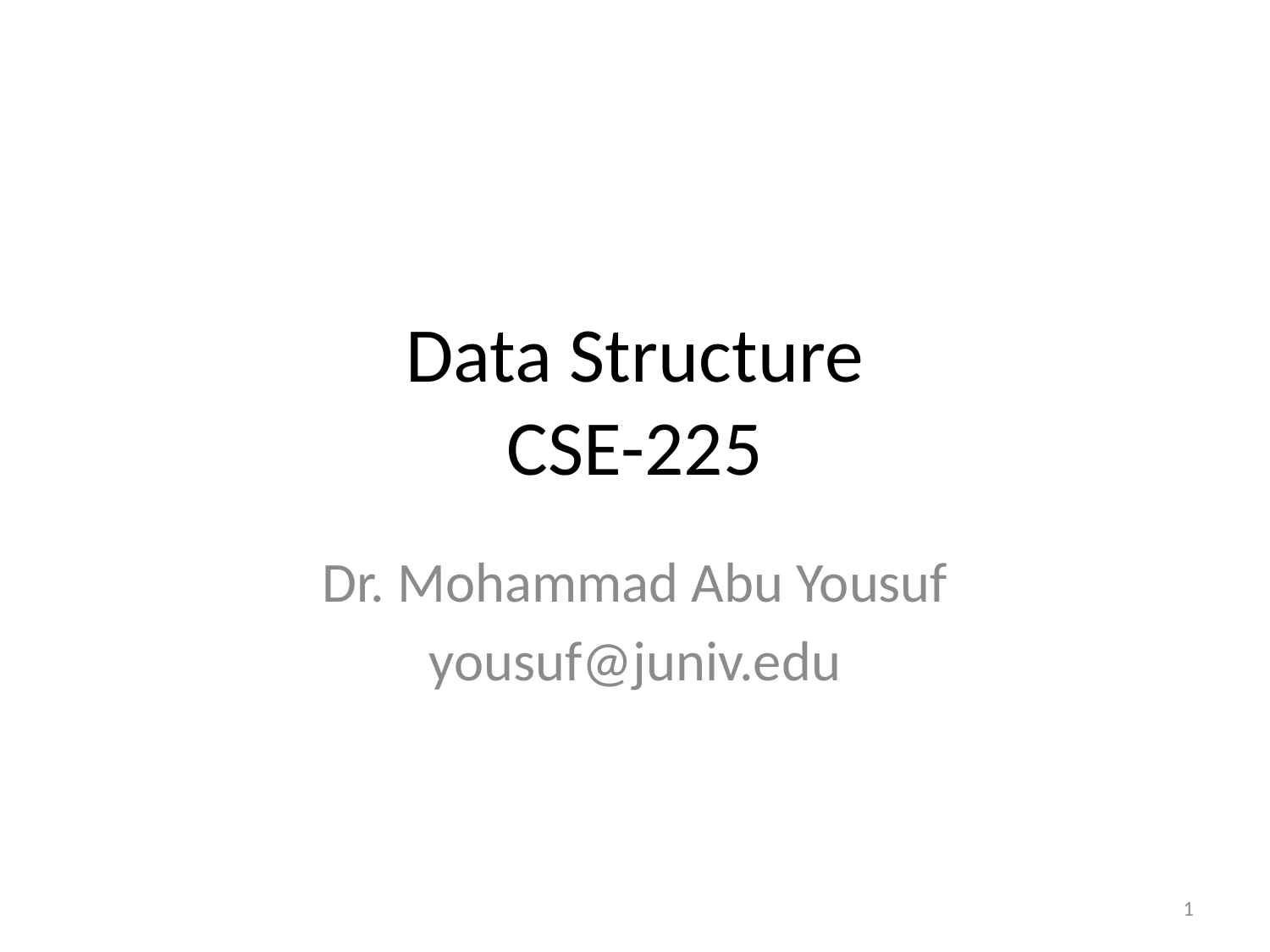

# Data Structure CSE-225
Dr. Mohammad Abu Yousuf
yousuf@juniv.edu
1